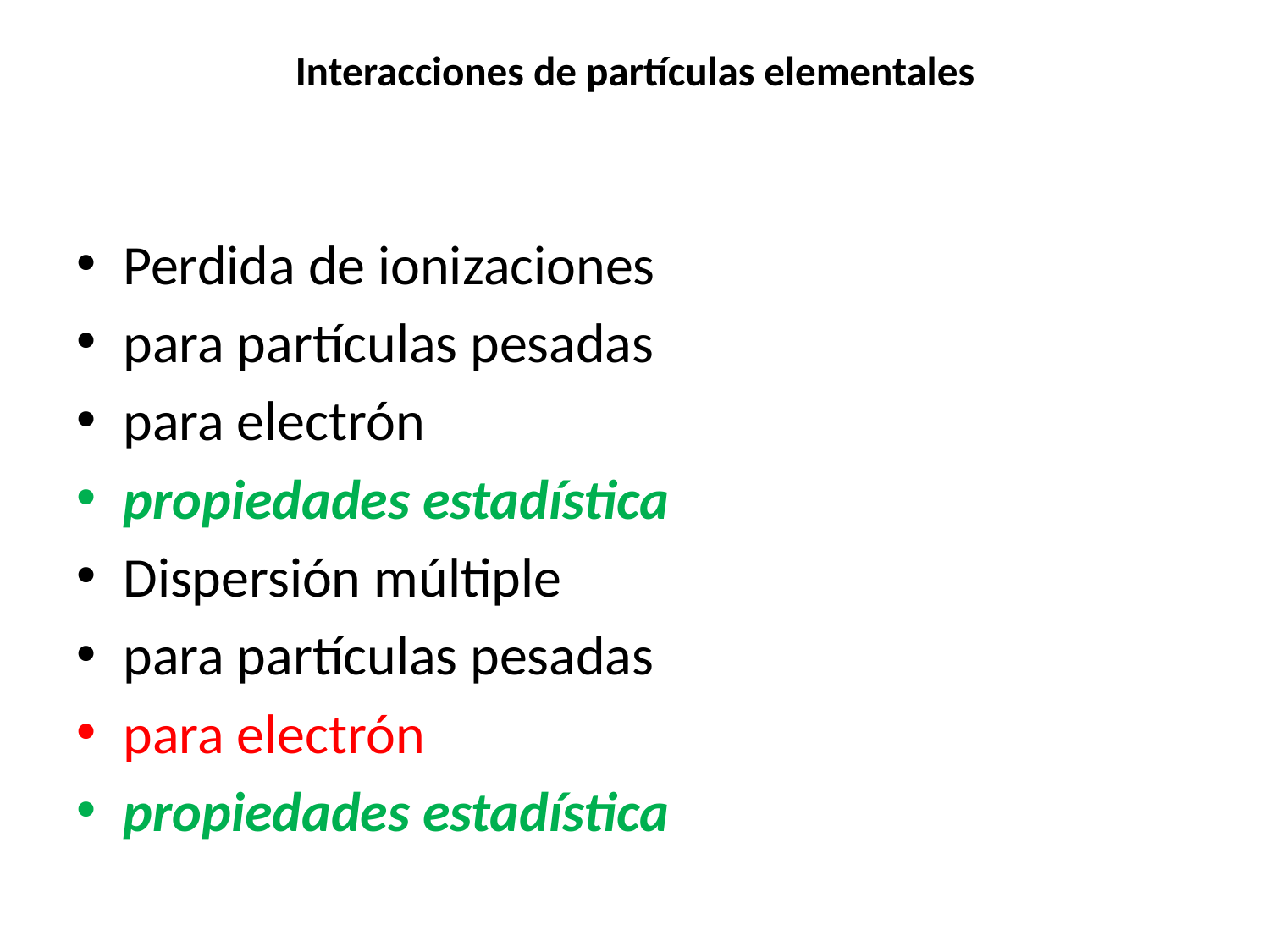

# Interacciones de partículas elementales
Perdida de ionizaciones
para partículas pesadas
para electrón
propiedades estadística
Dispersión múltiple
para partículas pesadas
para electrón
propiedades estadística